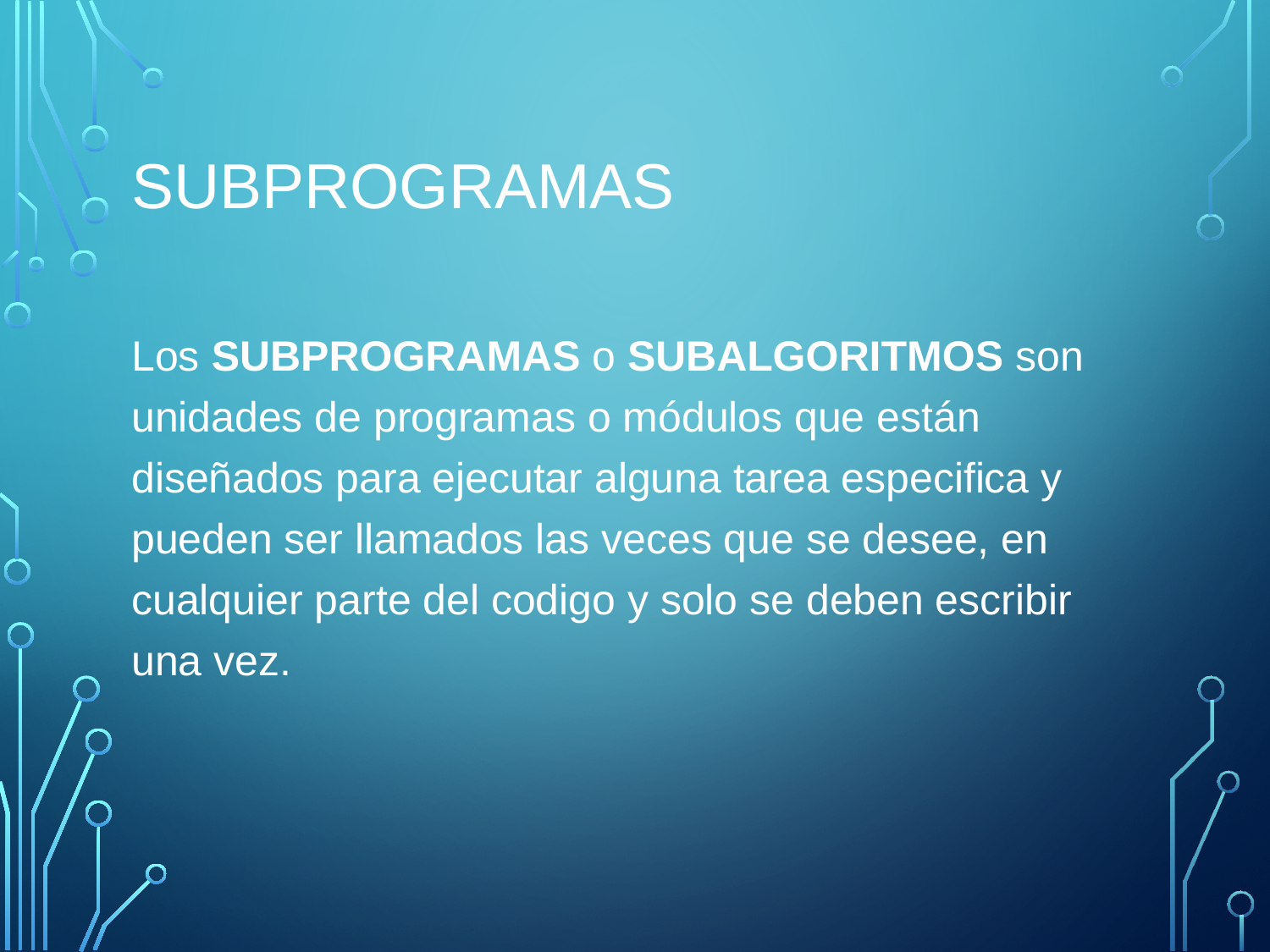

# Subprogramas
Los SUBPROGRAMAS o SUBALGORITMOS son unidades de programas o módulos que están diseñados para ejecutar alguna tarea especifica y pueden ser llamados las veces que se desee, en cualquier parte del codigo y solo se deben escribir una vez.